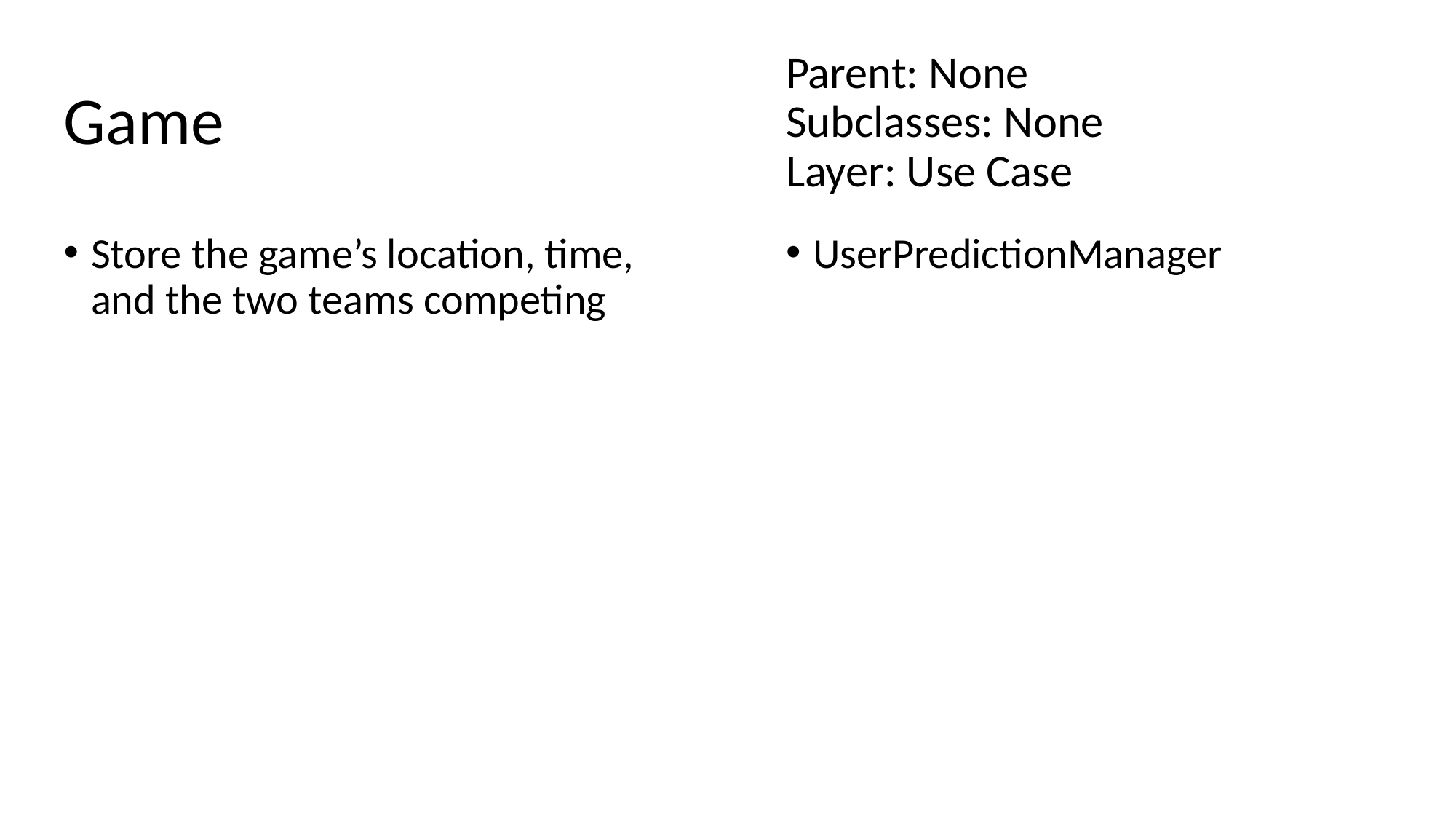

# Game
Parent: None
Subclasses: None
Layer: Use Case
Store the game’s location, time, and the two teams competing
UserPredictionManager